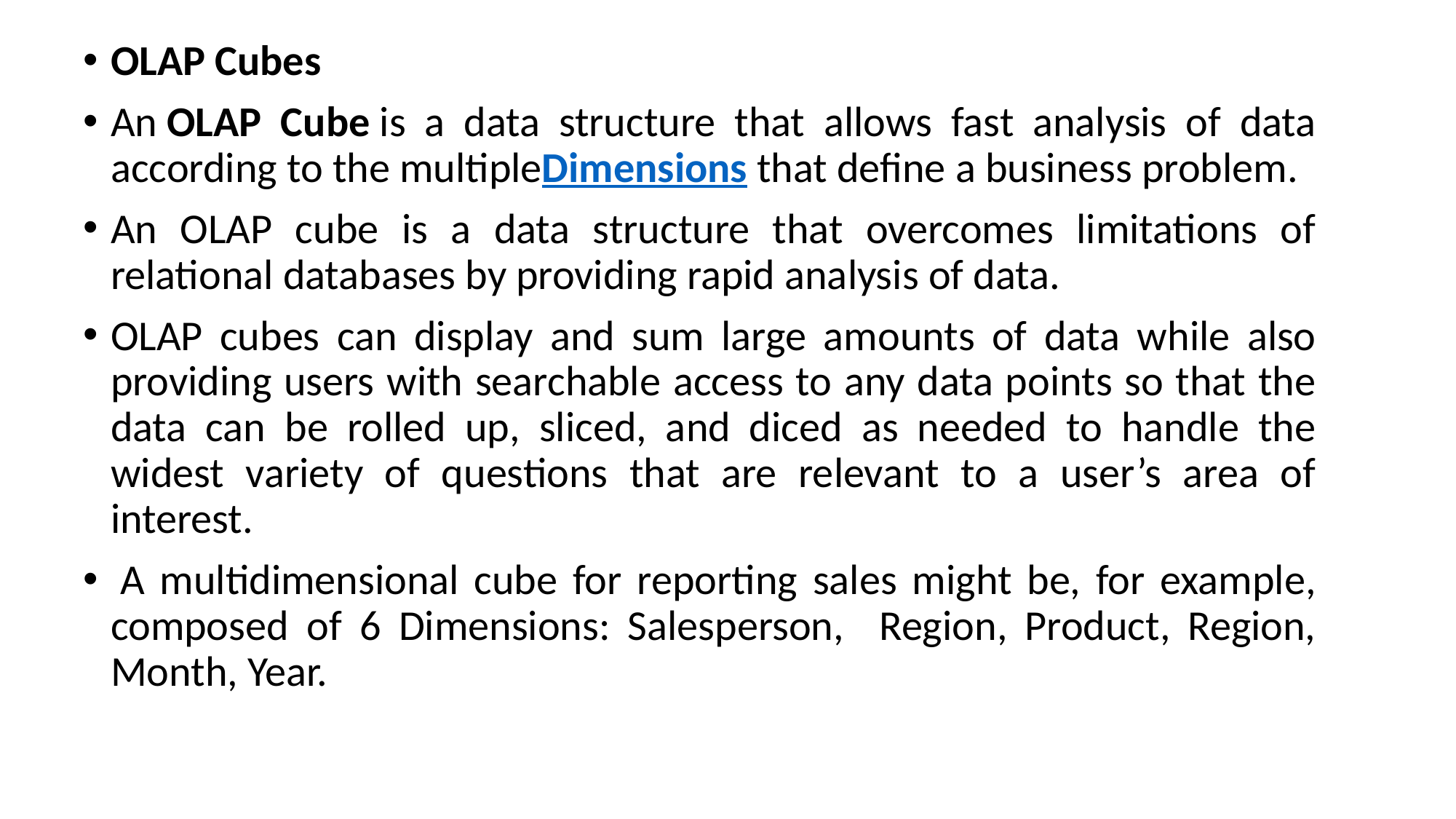

OLAP Cubes
An OLAP Cube is a data structure that allows fast analysis of data according to the multipleDimensions that define a business problem.
An OLAP cube is a data structure that overcomes limitations of relational databases by providing rapid analysis of data.
OLAP cubes can display and sum large amounts of data while also providing users with searchable access to any data points so that the data can be rolled up, sliced, and diced as needed to handle the widest variety of questions that are relevant to a user’s area of interest.
 A multidimensional cube for reporting sales might be, for example, composed of 6 Dimensions: Salesperson,  Region, Product, Region, Month, Year.